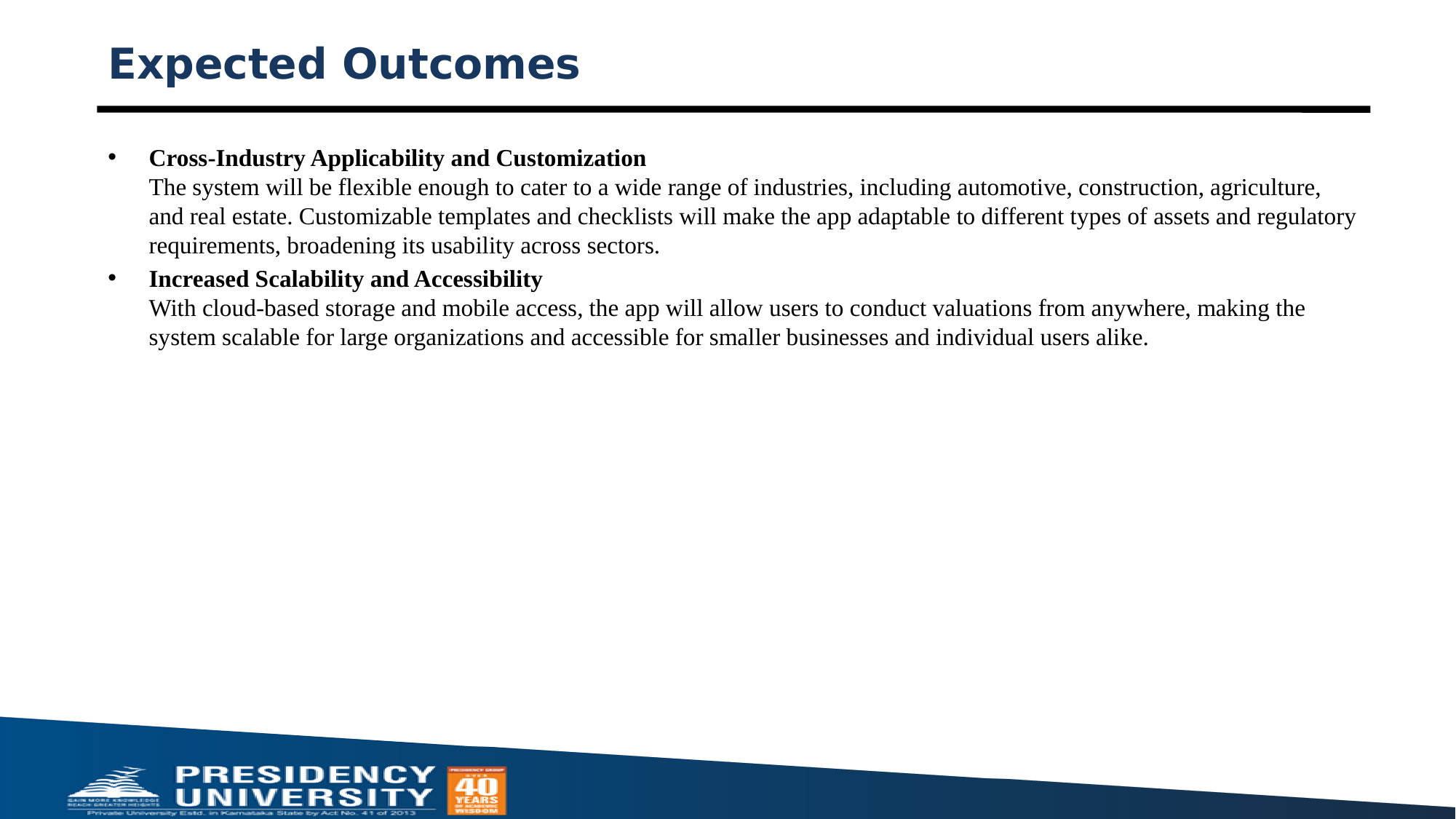

# Expected Outcomes
Cross-Industry Applicability and Customization
The system will be flexible enough to cater to a wide range of industries, including automotive, construction, agriculture, and real estate. Customizable templates and checklists will make the app adaptable to different types of assets and regulatory requirements, broadening its usability across sectors.
Increased Scalability and Accessibility
With cloud-based storage and mobile access, the app will allow users to conduct valuations from anywhere, making the system scalable for large organizations and accessible for smaller businesses and individual users alike.